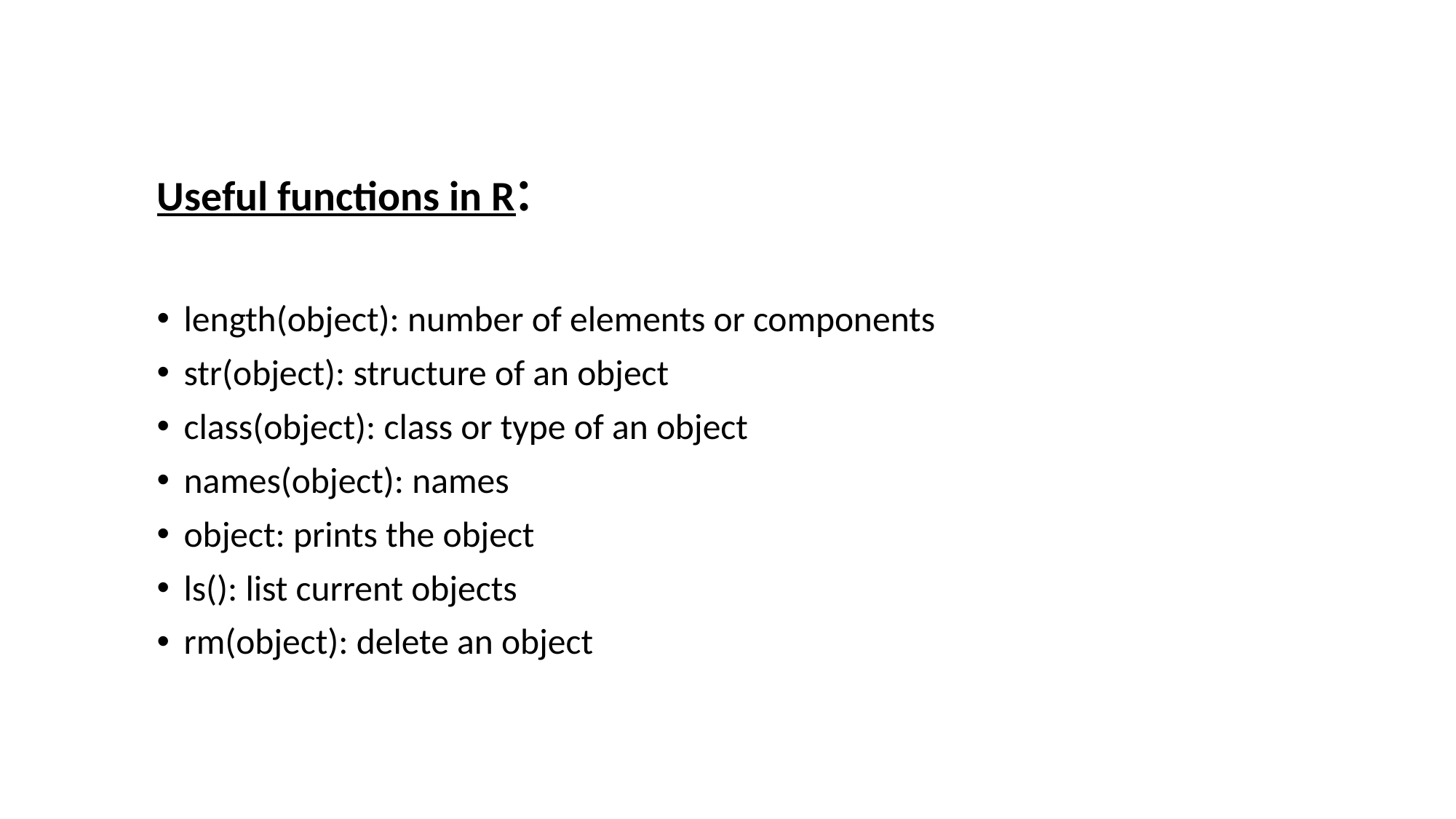

Useful functions in R:

length(object): number of elements or components
str(object): structure of an object
class(object): class or type of an object
names(object): names
object: prints the object
ls(): list current objects
rm(object): delete an object